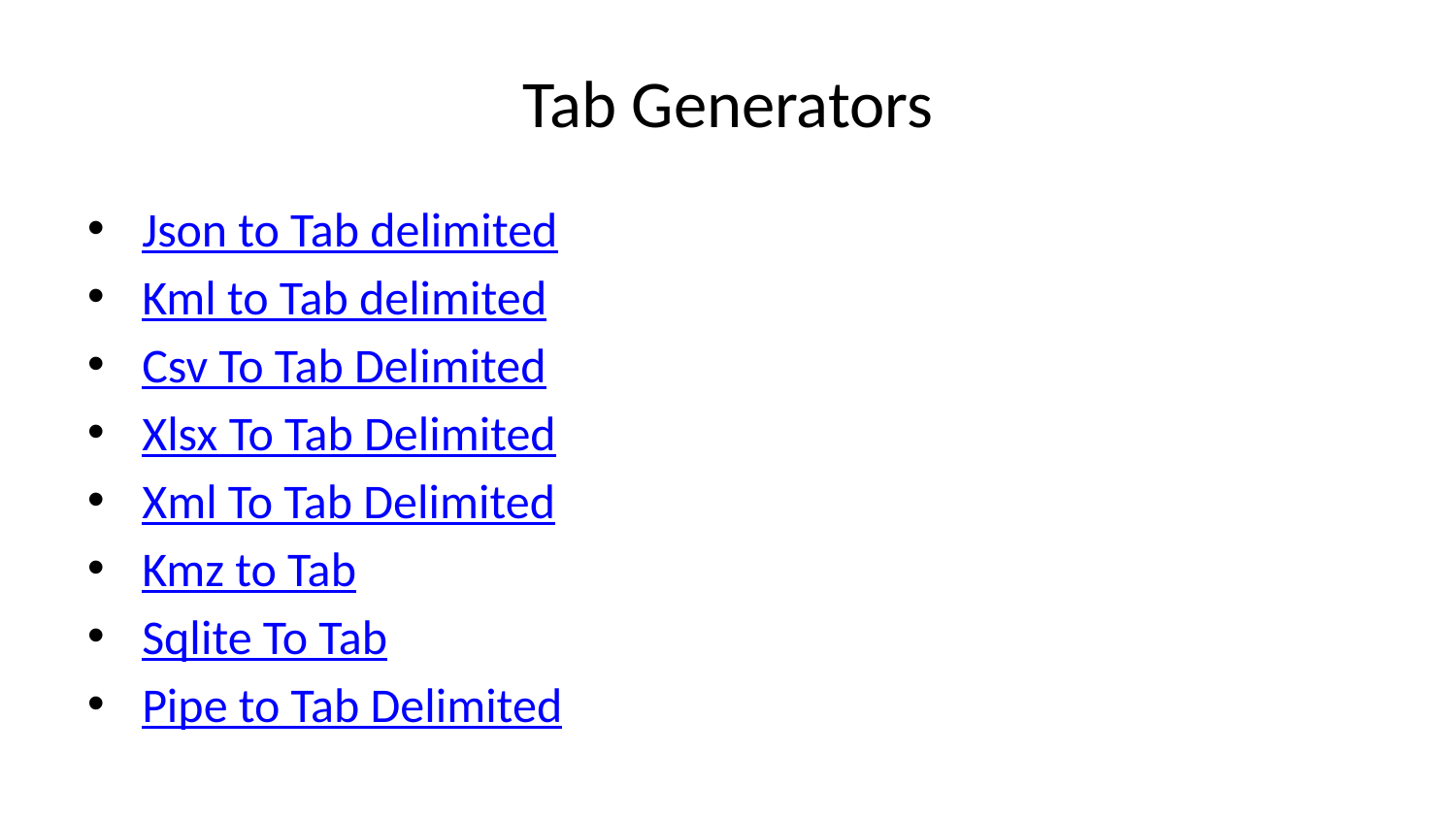

# Tab Generators
Json to Tab delimited
Kml to Tab delimited
Csv To Tab Delimited
Xlsx To Tab Delimited
Xml To Tab Delimited
Kmz to Tab
Sqlite To Tab
Pipe to Tab Delimited